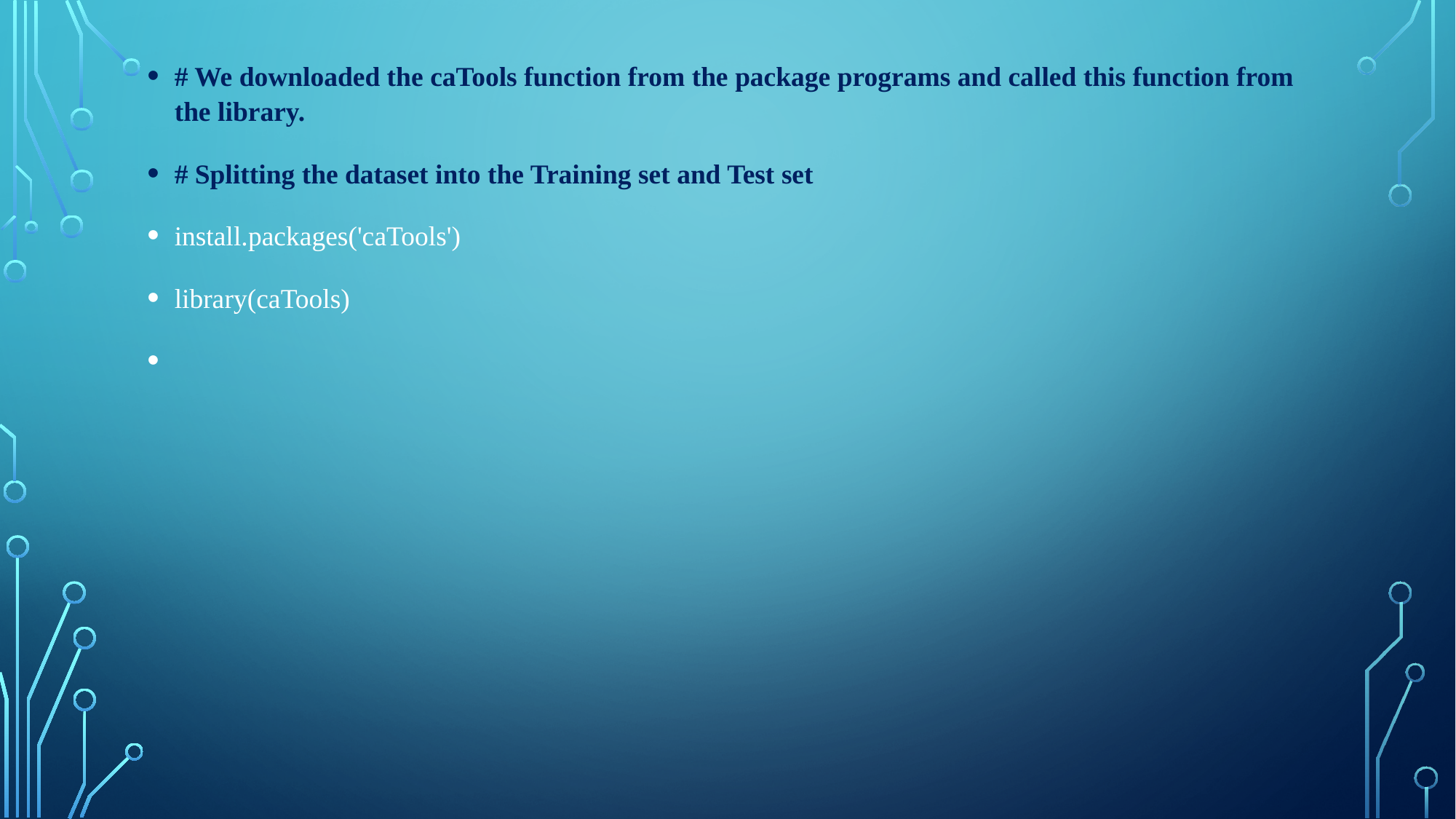

# We downloaded the caTools function from the package programs and called this function from the library.
# Splitting the dataset into the Training set and Test set
install.packages('caTools')
library(caTools)